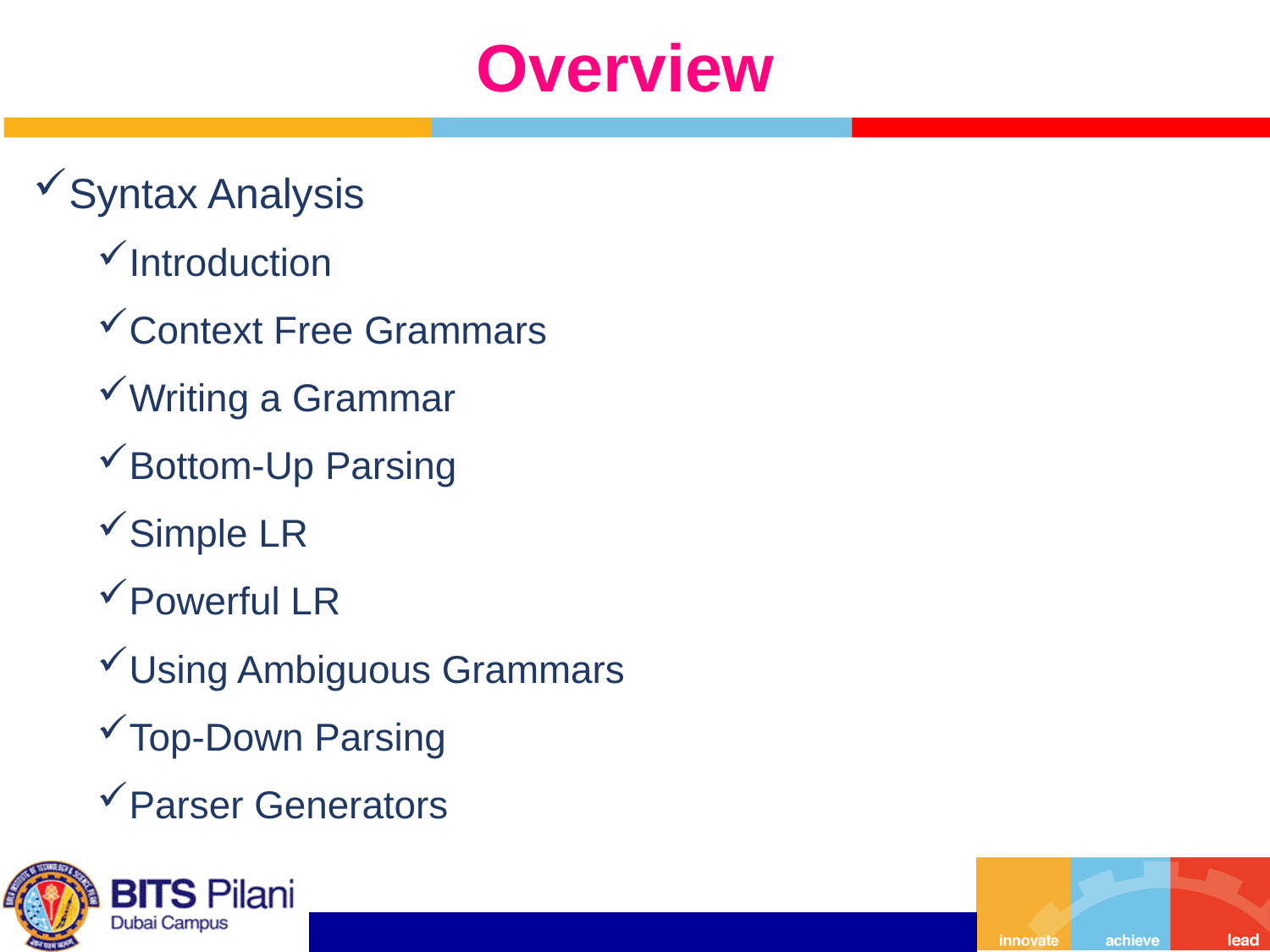

# Overview
Syntax Analysis
Introduction
Context Free Grammars
Writing a Grammar
Bottom-Up Parsing
Simple LR
Powerful LR
Using Ambiguous Grammars
Top-Down Parsing
Parser Generators
4